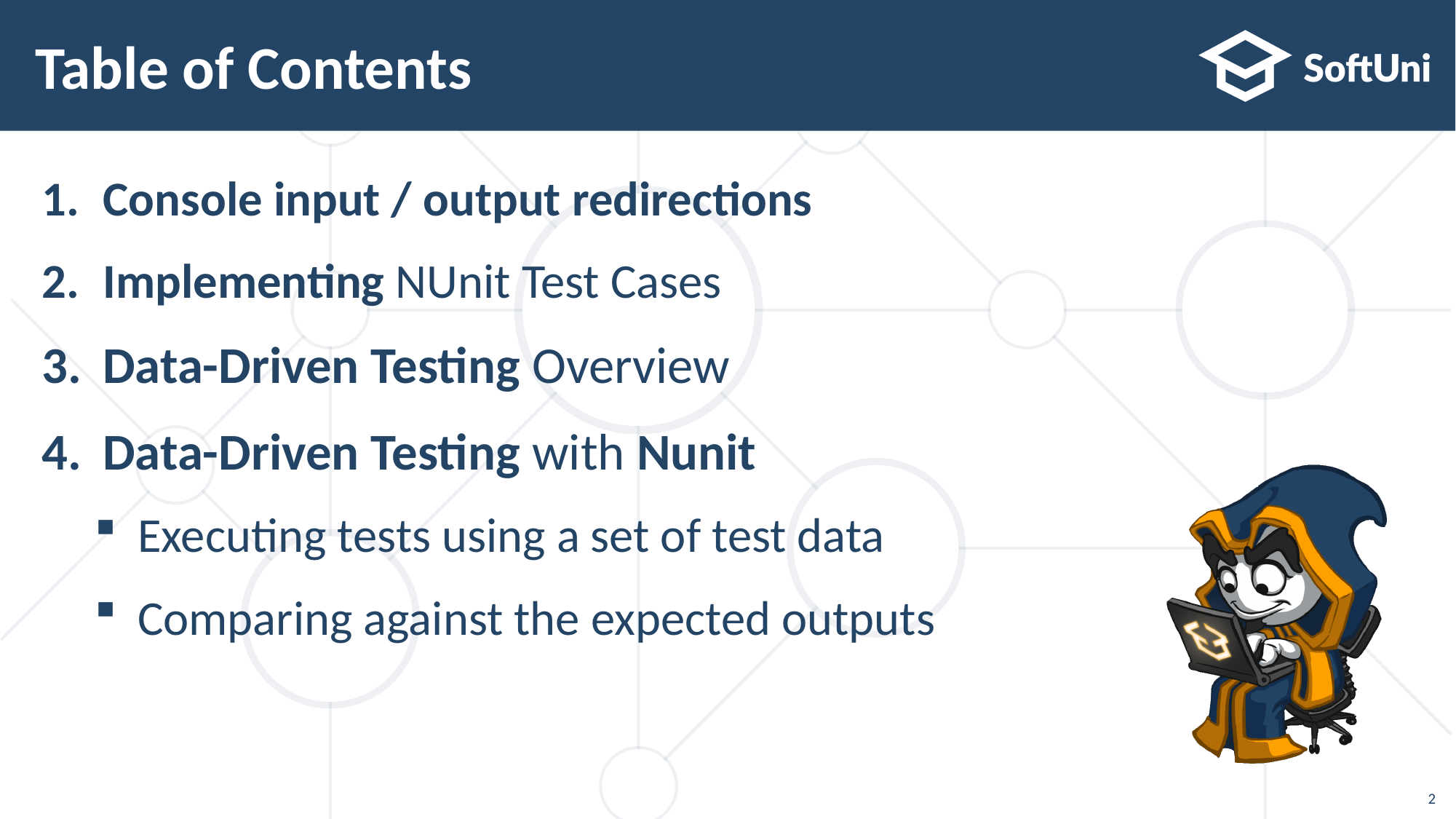

# Table of Contents
Console input / output redirections
Implementing NUnit Test Cases
Data-Driven Testing Overview
Data-Driven Testing with Nunit
Executing tests using a set of test data
Comparing against the expected outputs

2